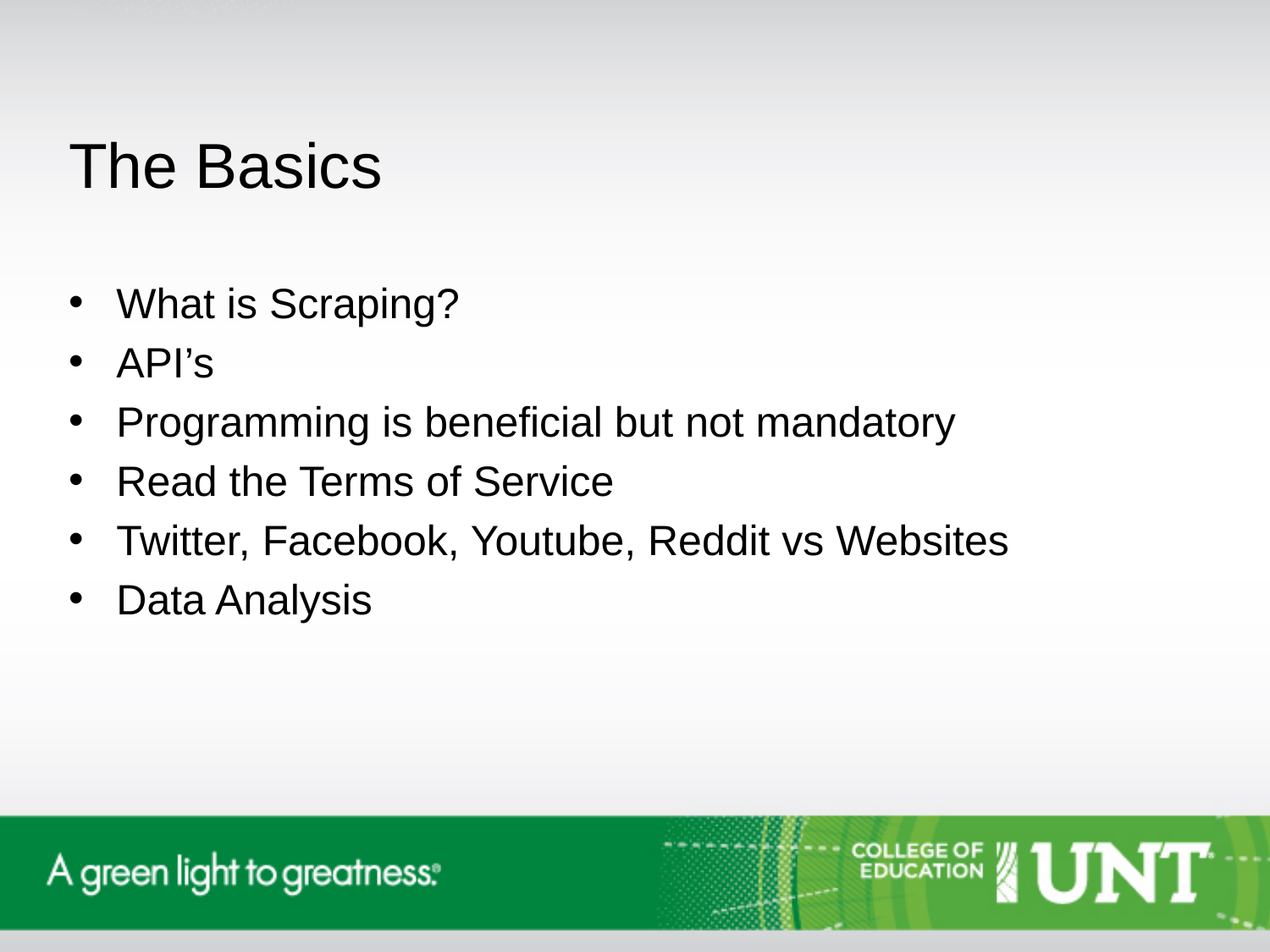

The Basics

What is Scraping?
API’s
Programming is beneficial but not mandatory
Read the Terms of Service
Twitter, Facebook, Youtube, Reddit vs Websites
Data Analysis